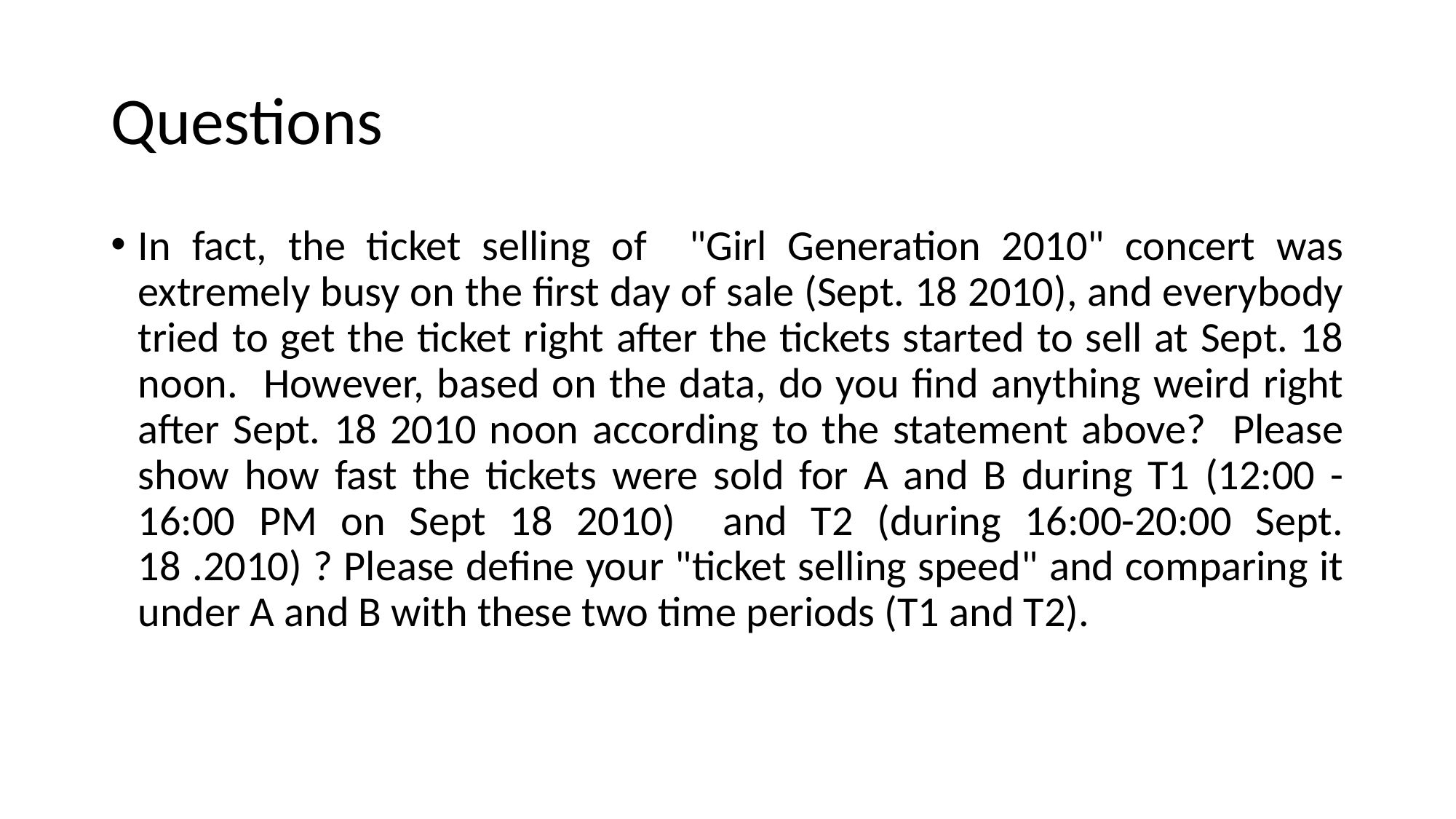

# Questions
In fact, the ticket selling of  "Girl Generation 2010" concert was extremely busy on the first day of sale (Sept. 18 2010), and everybody tried to get the ticket right after the tickets started to sell at Sept. 18 noon.  However, based on the data, do you find anything weird right after Sept. 18 2010 noon according to the statement above?  Please show how fast the tickets were sold for A and B during T1 (12:00 -16:00 PM on Sept 18 2010)  and T2 (during 16:00-20:00 Sept. 18 .2010) ? Please define your "ticket selling speed" and comparing it under A and B with these two time periods (T1 and T2).